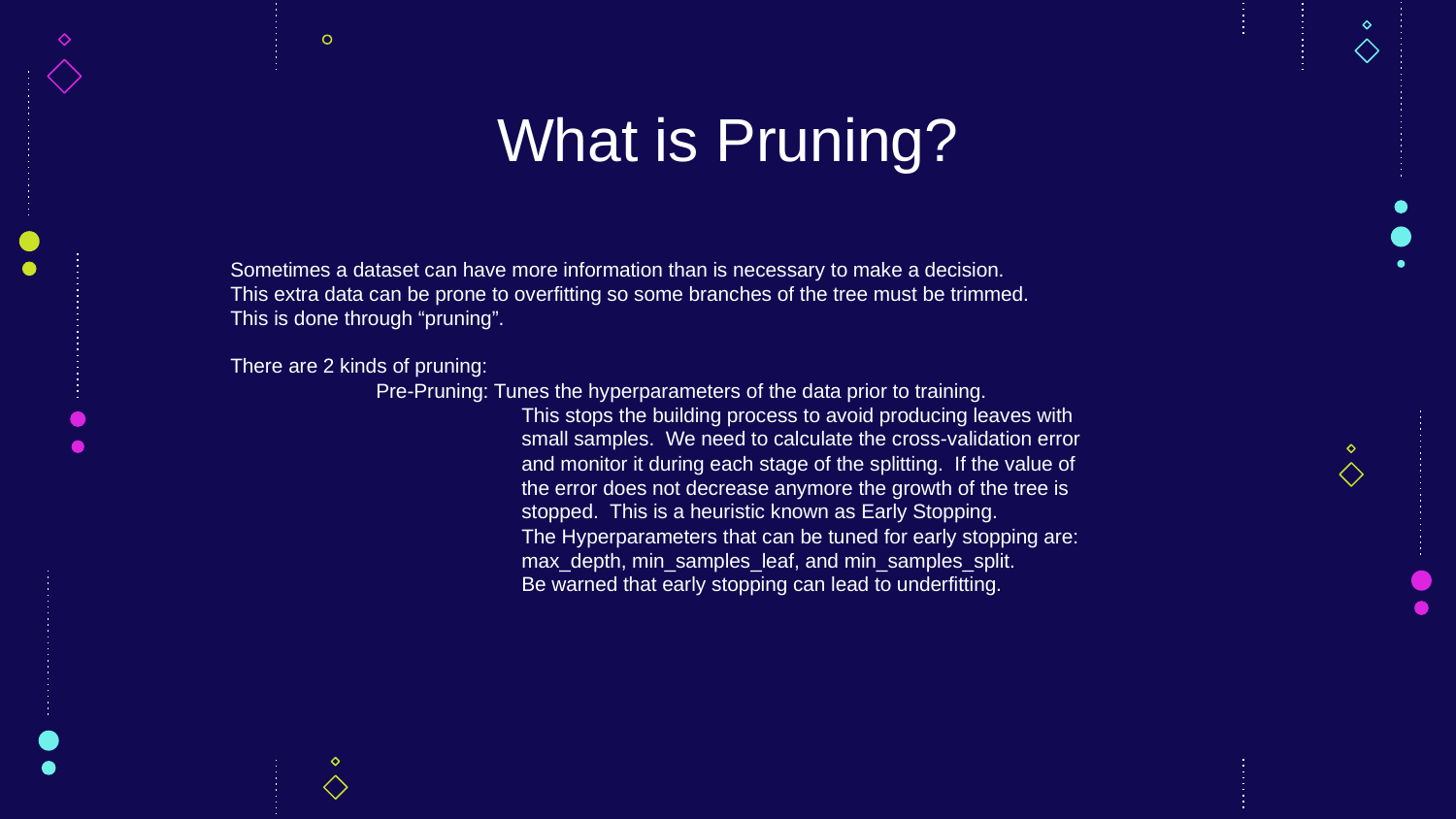

# What is Pruning?
Sometimes a dataset can have more information than is necessary to make a decision.
This extra data can be prone to overfitting so some branches of the tree must be trimmed.
This is done through “pruning”.

There are 2 kinds of pruning:
	Pre-Pruning: Tunes the hyperparameters of the data prior to training.
		This stops the building process to avoid producing leaves with
		small samples.  We need to calculate the cross-validation error
		and monitor it during each stage of the splitting.  If the value of
		the error does not decrease anymore the growth of the tree is
		stopped.  This is a heuristic known as Early Stopping.
		The Hyperparameters that can be tuned for early stopping are:
		max_depth, min_samples_leaf, and min_samples_split.
		Be warned that early stopping can lead to underfitting.